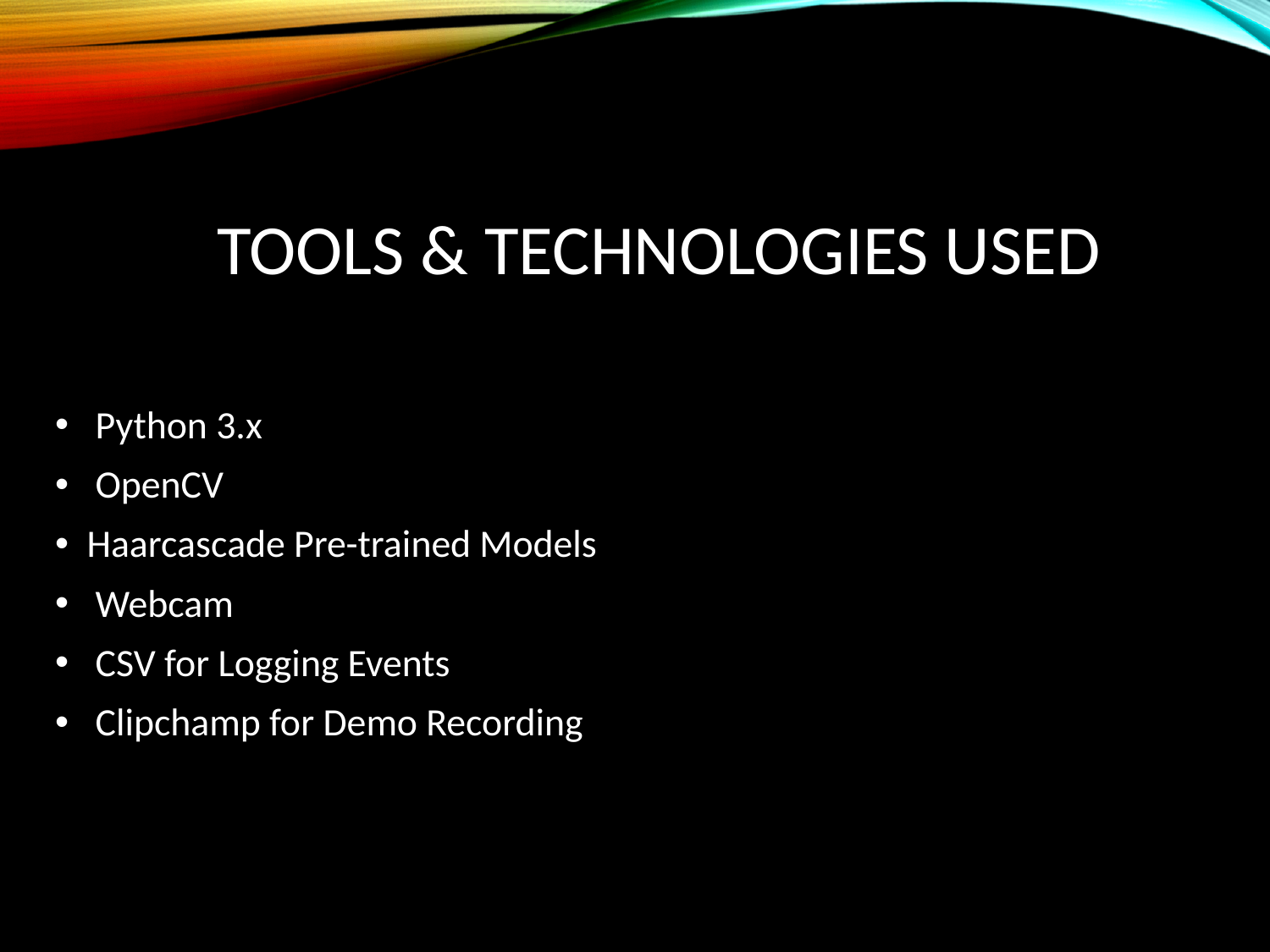

# Tools & Technologies Used
 Python 3.x
 OpenCV
Haarcascade Pre-trained Models
 Webcam
 CSV for Logging Events
 Clipchamp for Demo Recording